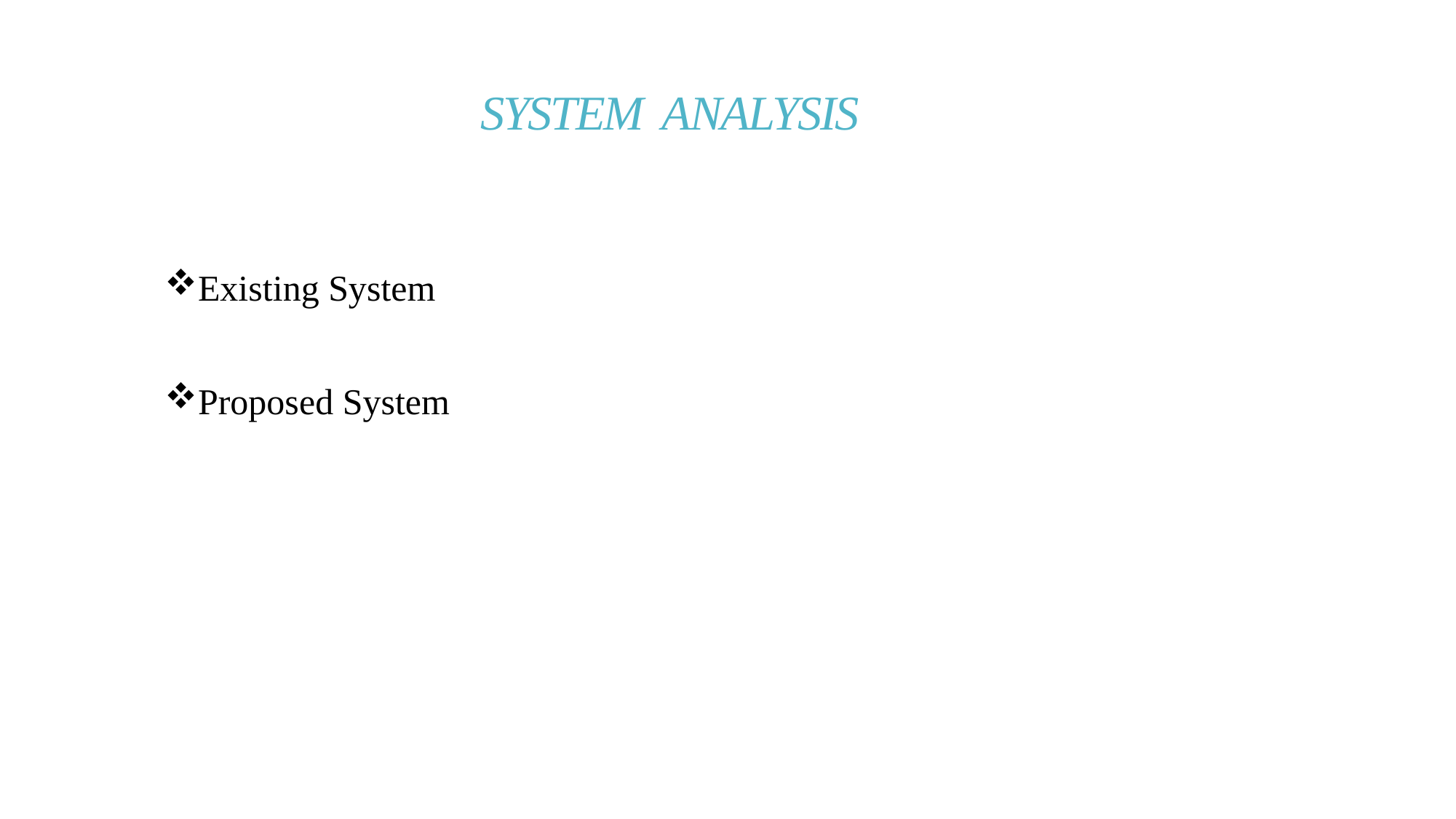

# SYSTEM  ANALYSIS

Existing System

Proposed System